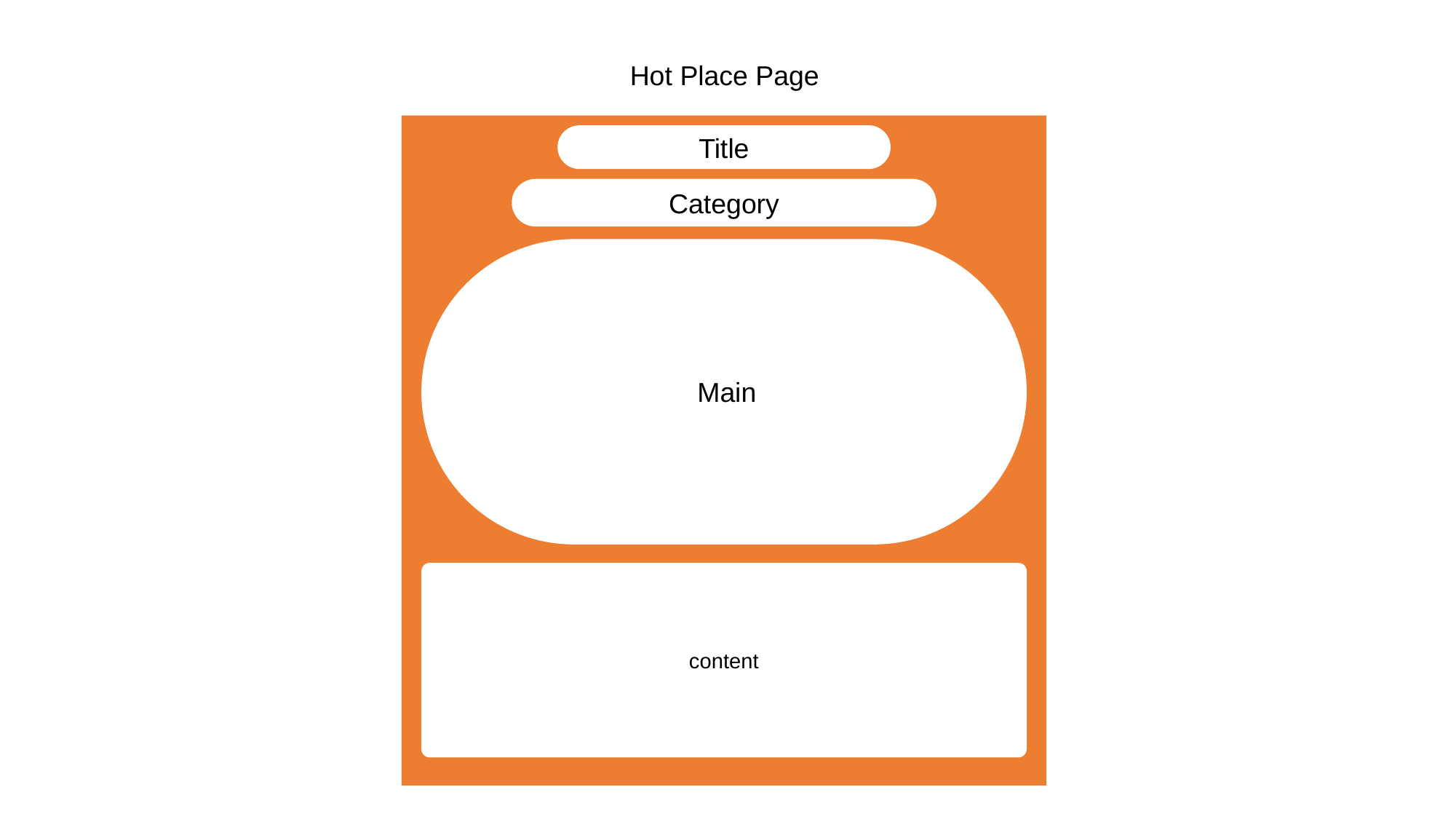

Hot Place Page

Title
Category

Main
content